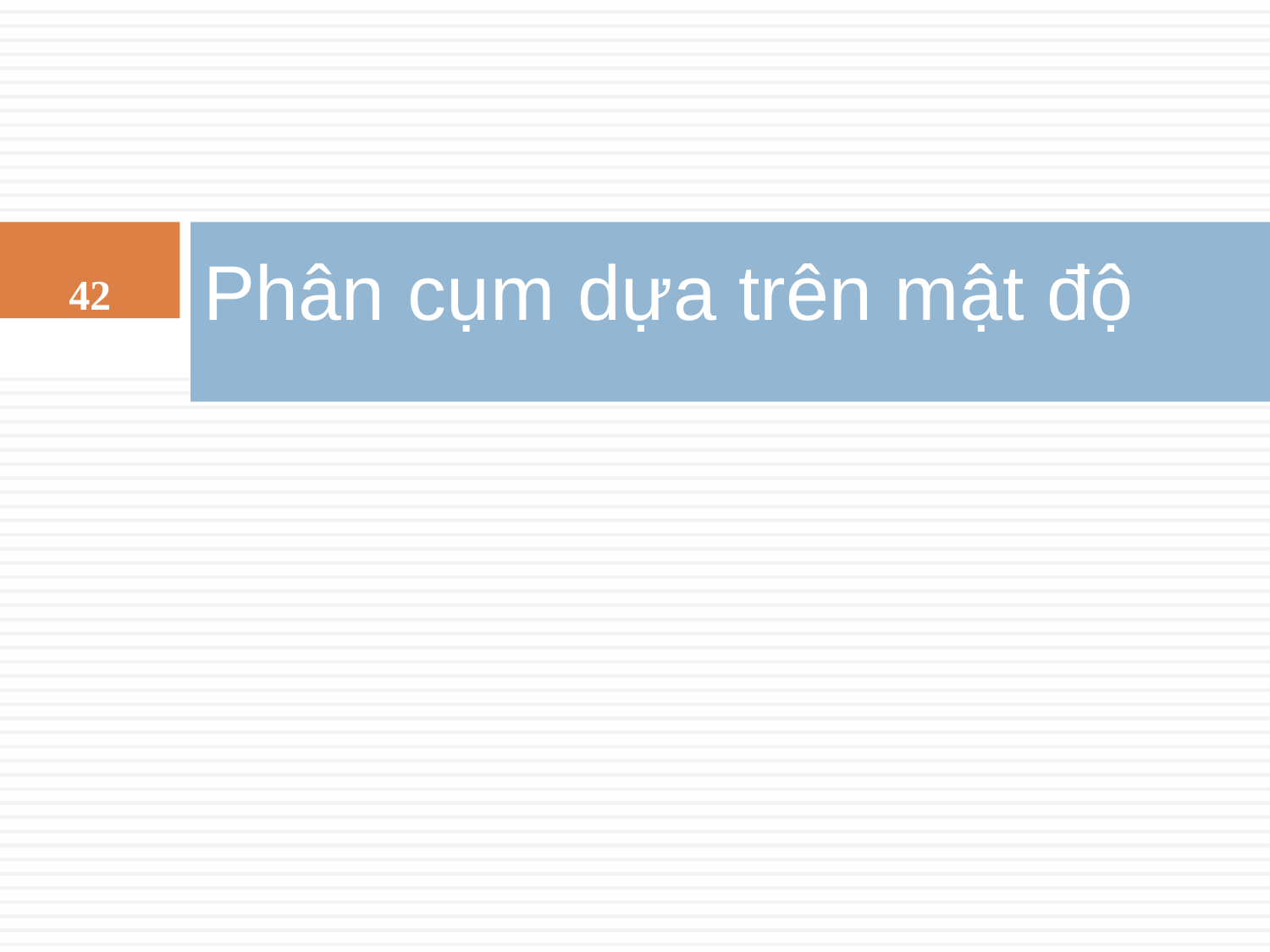

42
# Phân cụm dựa trên mật độ